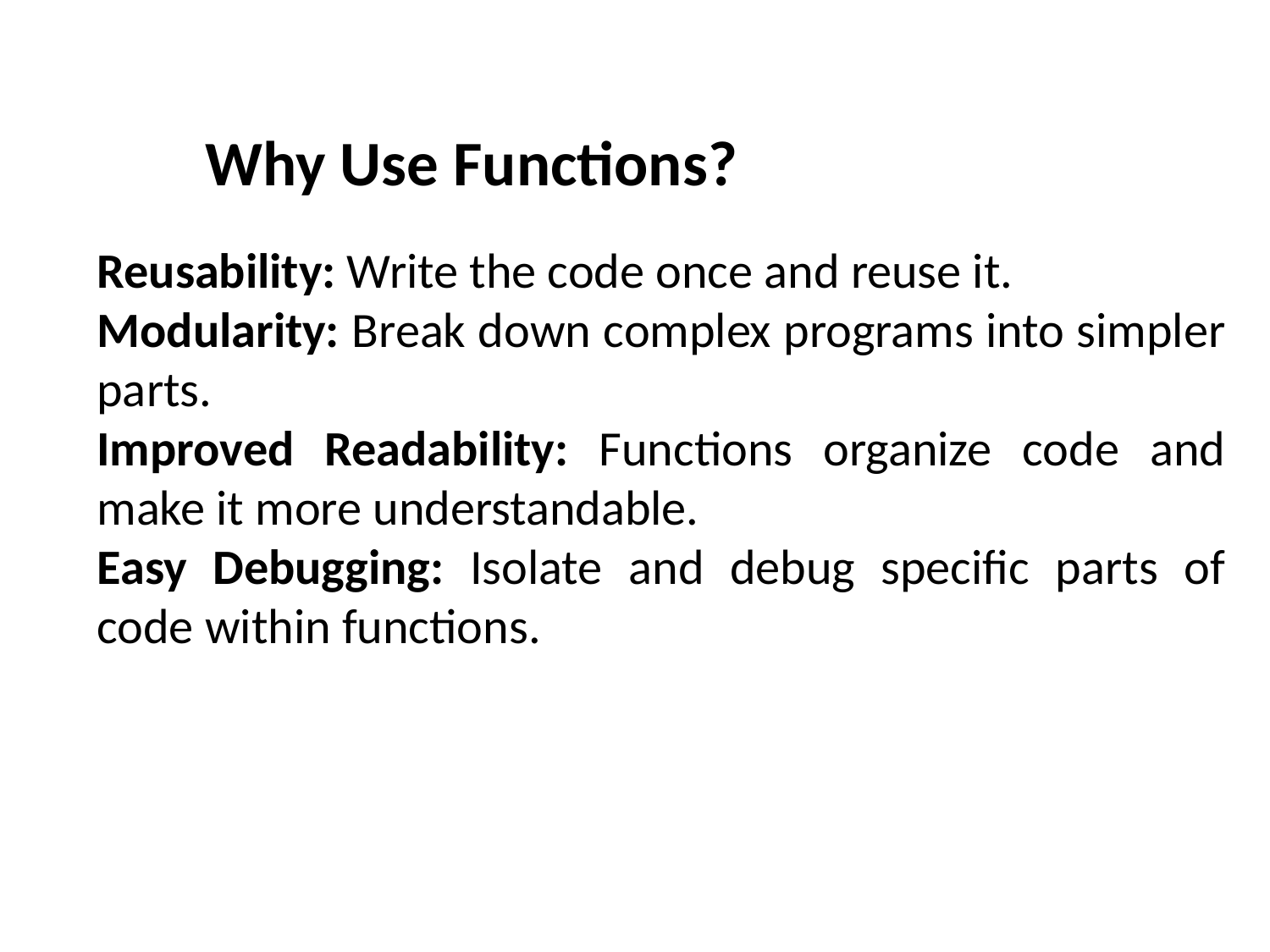

Why Use Functions?
Reusability: Write the code once and reuse it.
Modularity: Break down complex programs into simpler parts.
Improved Readability: Functions organize code and make it more understandable.
Easy Debugging: Isolate and debug specific parts of code within functions.